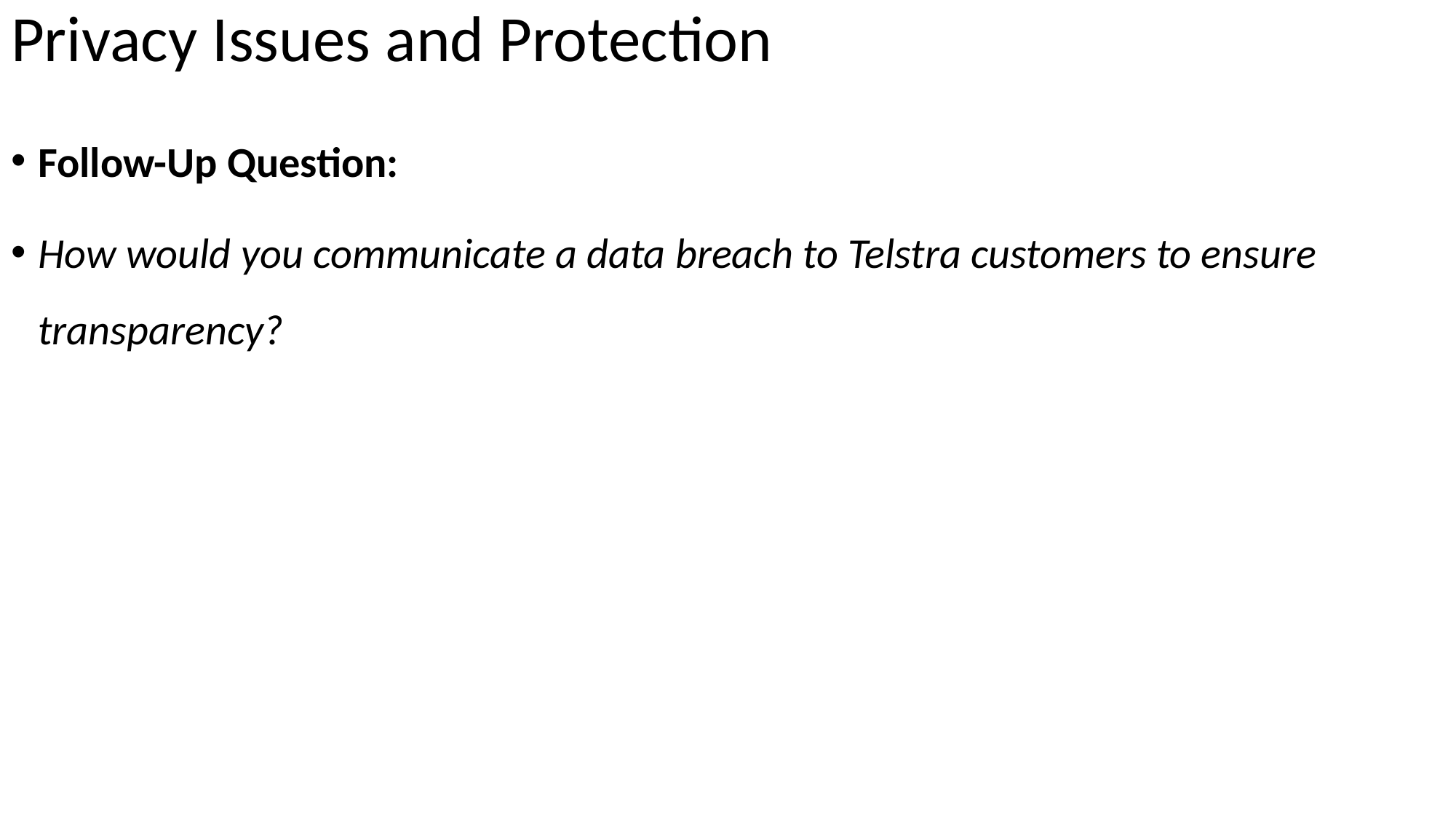

# Privacy Issues and Protection
Follow-Up Question:
How would you communicate a data breach to Telstra customers to ensure transparency?